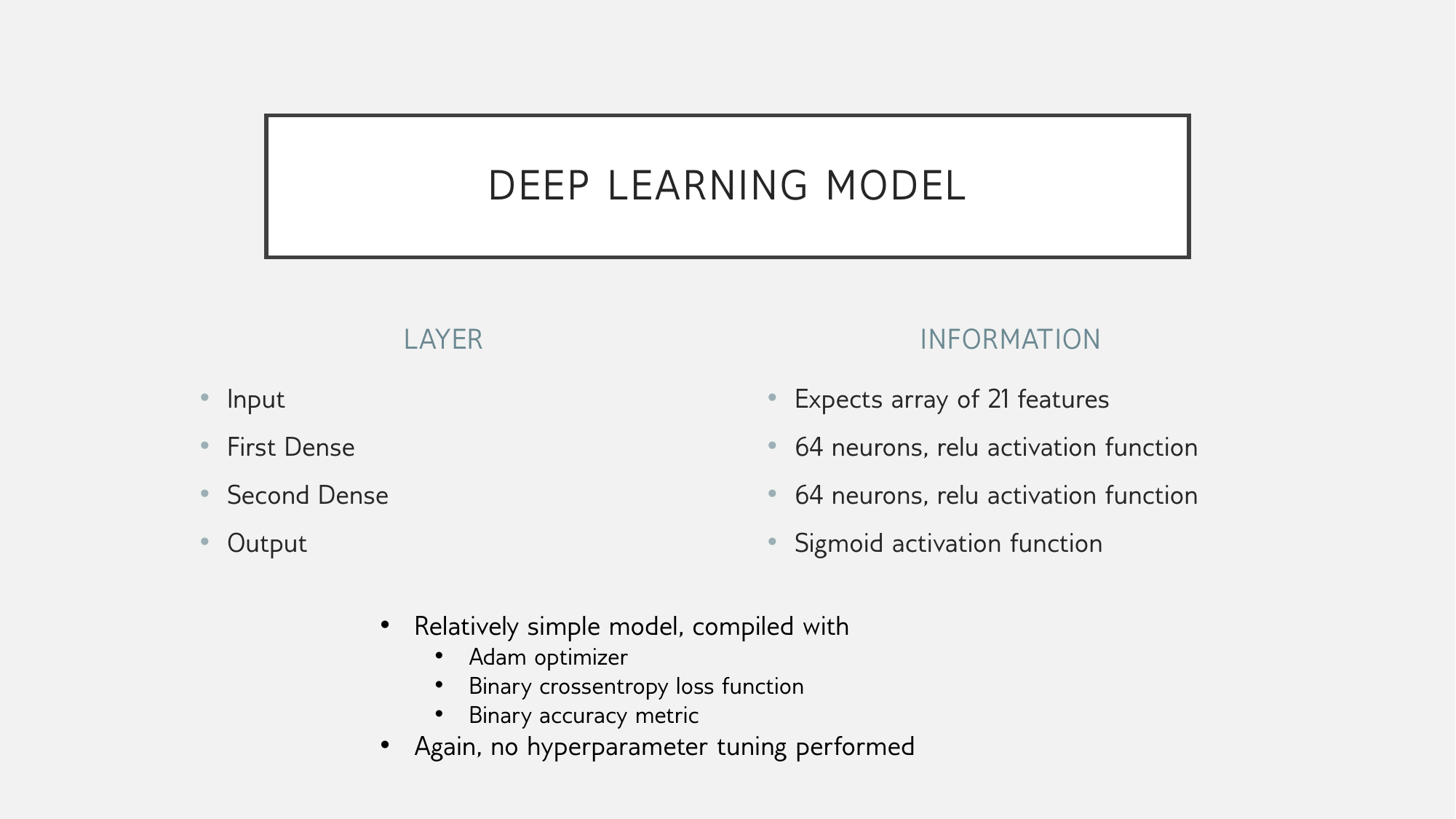

# Deep learning model
layer
information
Input
First Dense
Second Dense
Output
Expects array of 21 features
64 neurons, relu activation function
64 neurons, relu activation function
Sigmoid activation function
Relatively simple model, compiled with
Adam optimizer
Binary crossentropy loss function
Binary accuracy metric
Again, no hyperparameter tuning performed